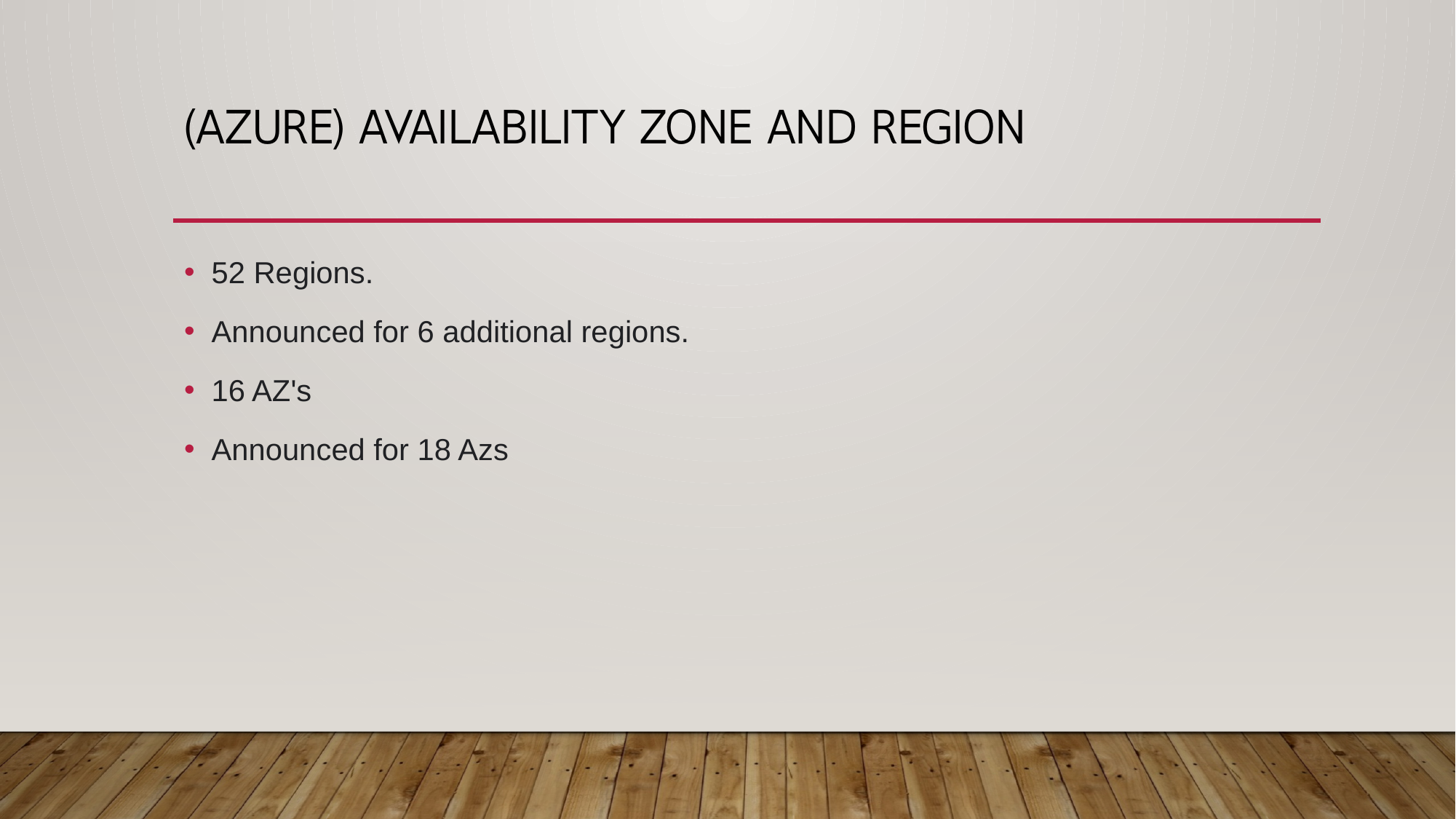

# (Azure) Availability zone and region
52 Regions.
Announced for 6 additional regions.
16 AZ's
Announced for 18 Azs